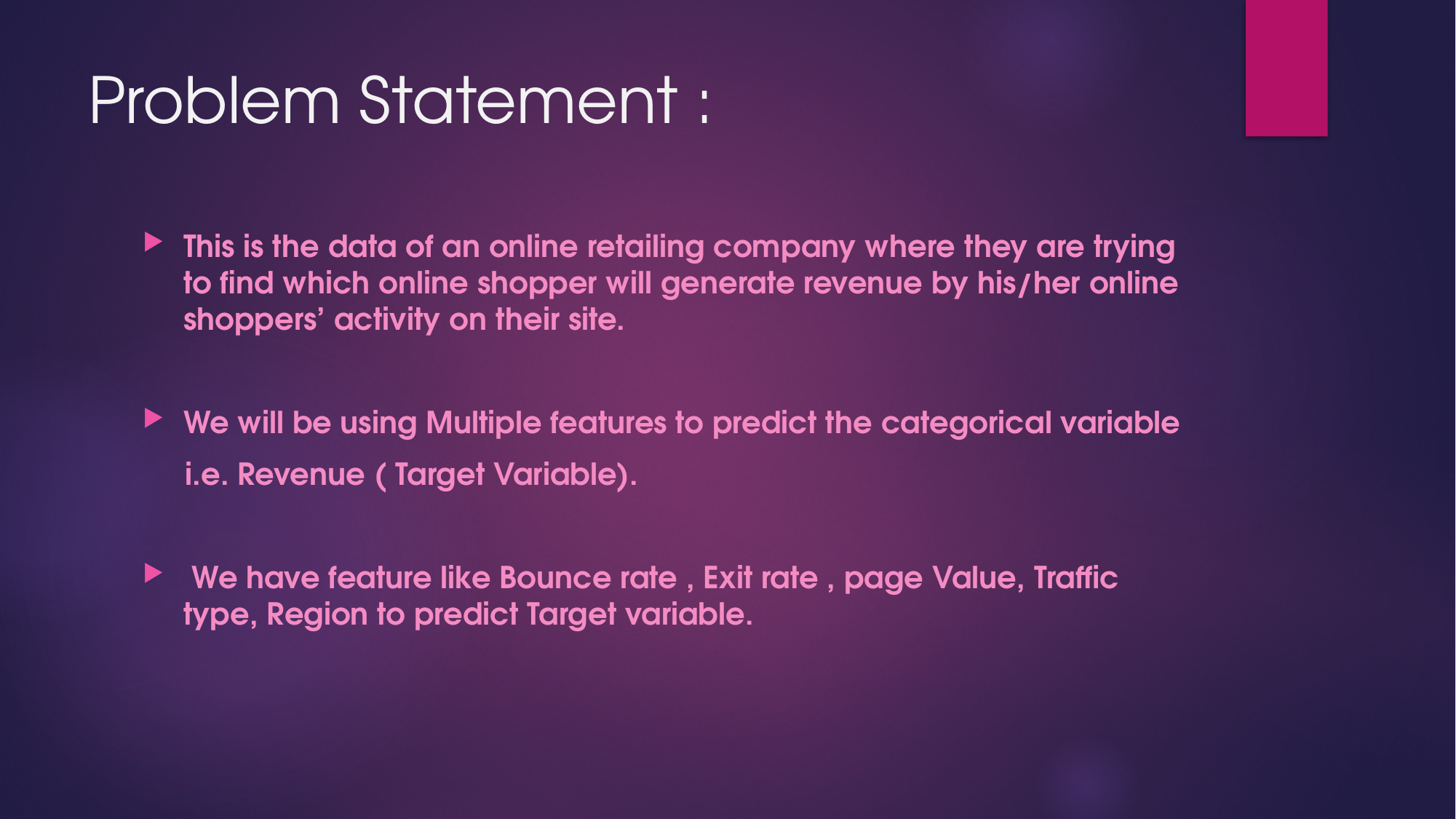

# Problem Statement :
This is the data of an online retailing company where they are trying to find which online shopper will generate revenue by his/her online shoppers’ activity on their site.

We will be using Multiple features to predict the categorical variable
     i.e. Revenue ( Target Variable).

 We have feature like Bounce rate , Exit rate , page Value, Traffic type, Region to predict Target variable.